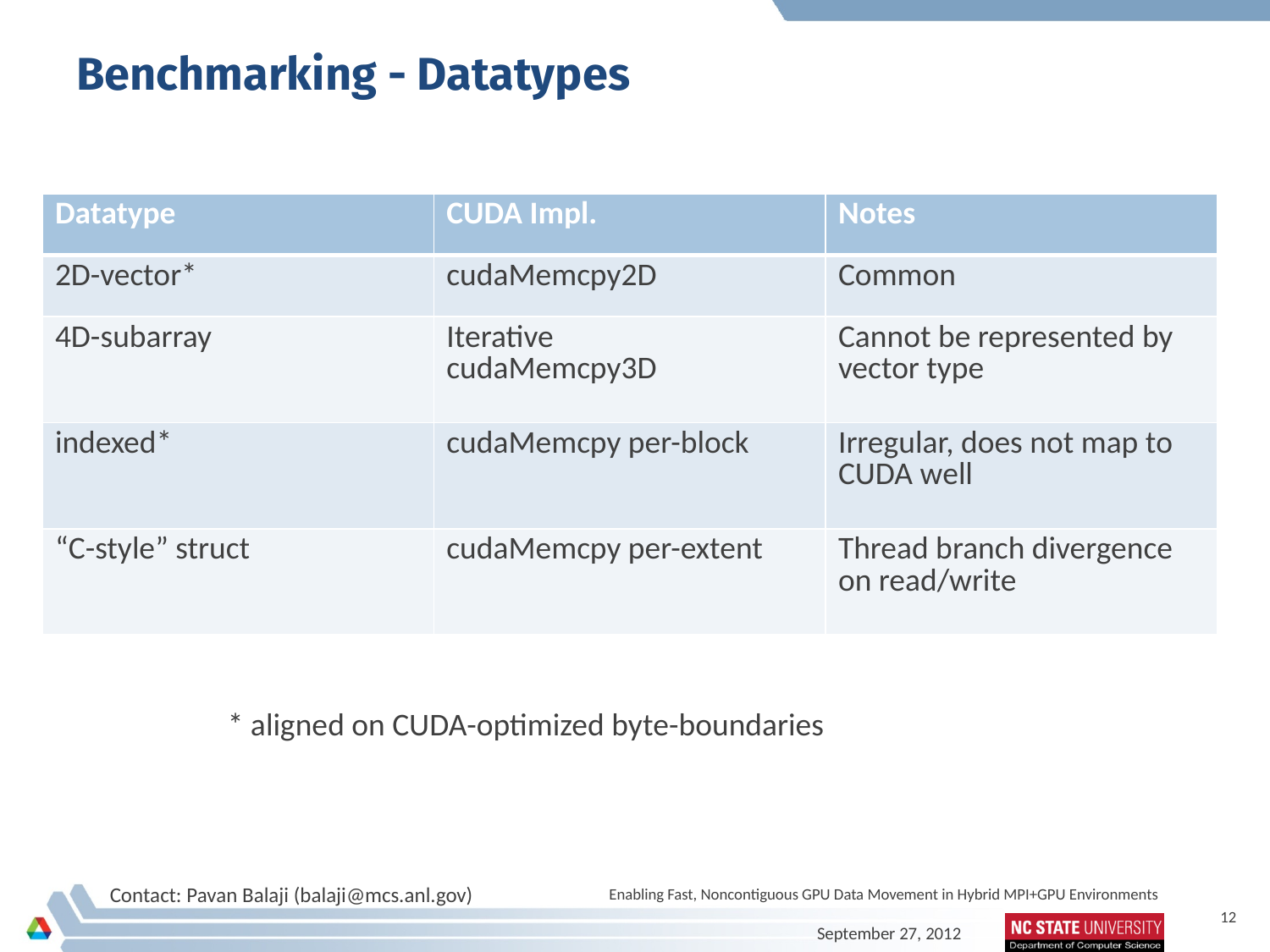

# Benchmarking - Datatypes
| Datatype | CUDA Impl. | Notes |
| --- | --- | --- |
| 2D-vector\* | cudaMemcpy2D | Common |
| 4D-subarray | Iterative cudaMemcpy3D | Cannot be represented by vector type |
| indexed\* | cudaMemcpy per-block | Irregular, does not map to CUDA well |
| “C-style” struct | cudaMemcpy per-extent | Thread branch divergence on read/write |
* aligned on CUDA-optimized byte-boundaries
Enabling Fast, Noncontiguous GPU Data Movement in Hybrid MPI+GPU Environments
12
September 27, 2012